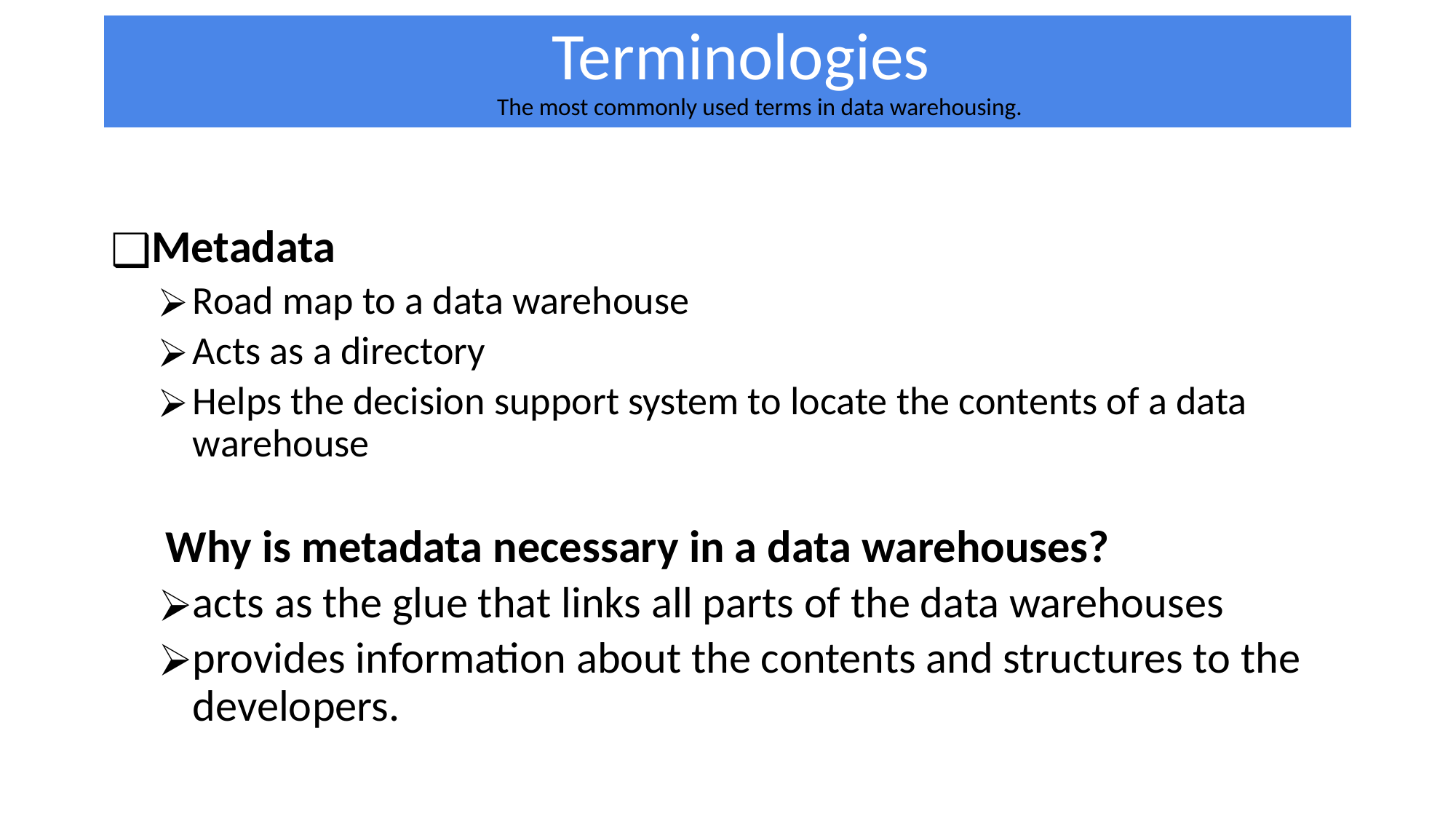

# Terminologies The most commonly used terms in data warehousing.
Metadata
Road map to a data warehouse
Acts as a directory
Helps the decision support system to locate the contents of a data warehouse

Why is metadata necessary in a data warehouses?
acts as the glue that links all parts of the data warehouses
provides information about the contents and structures to the developers.